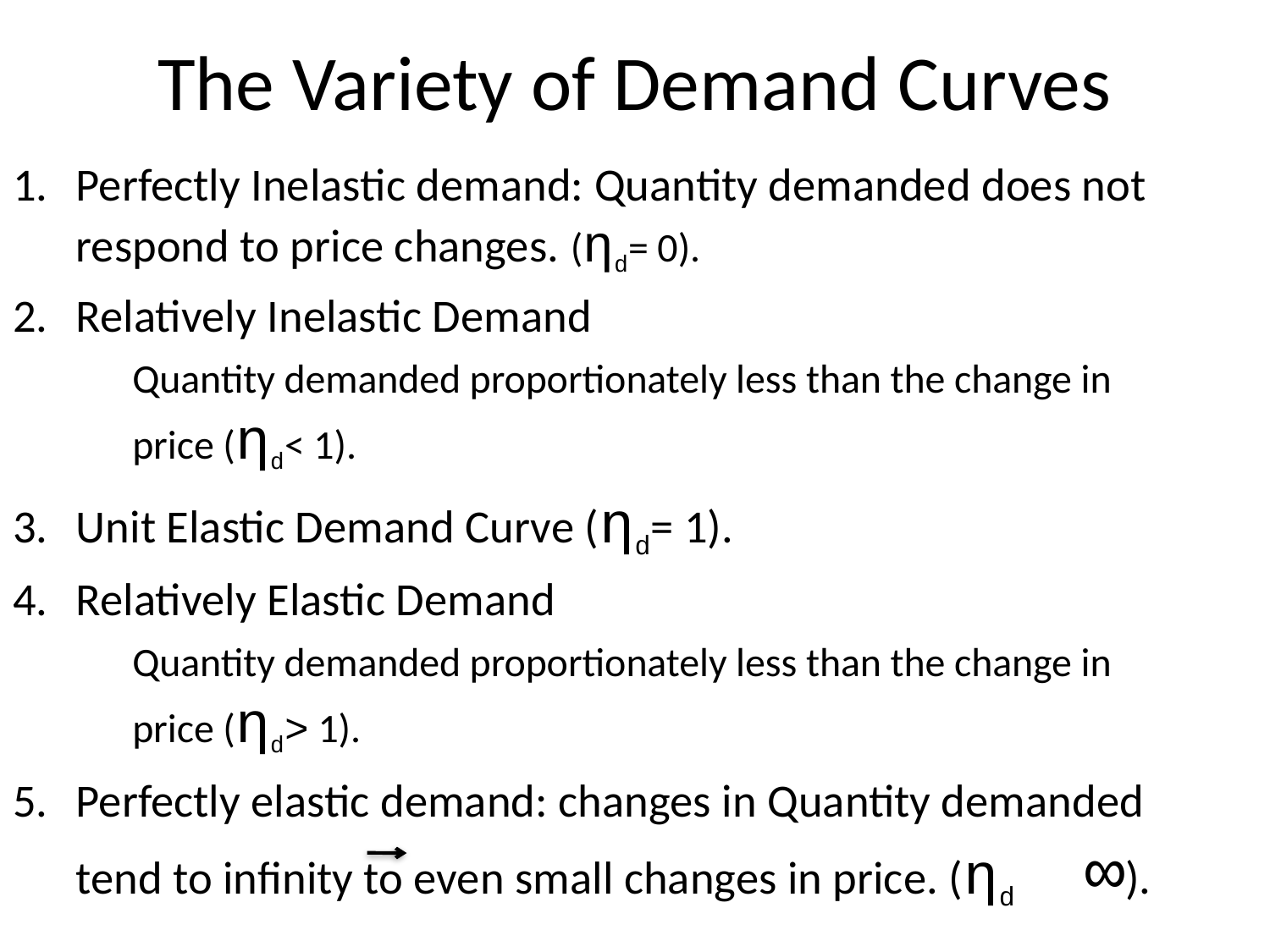

# The Variety of Demand Curves
Perfectly Inelastic demand: Quantity demanded does not respond to price changes. (ηd= 0).
Relatively Inelastic Demand
	Quantity demanded proportionately less than the change in price (ηd< 1).
Unit Elastic Demand Curve (ηd= 1).
Relatively Elastic Demand
	Quantity demanded proportionately less than the change in price (ηd> 1).
Perfectly elastic demand: changes in Quantity demanded tend to infinity to even small changes in price. (ηd     ∞).